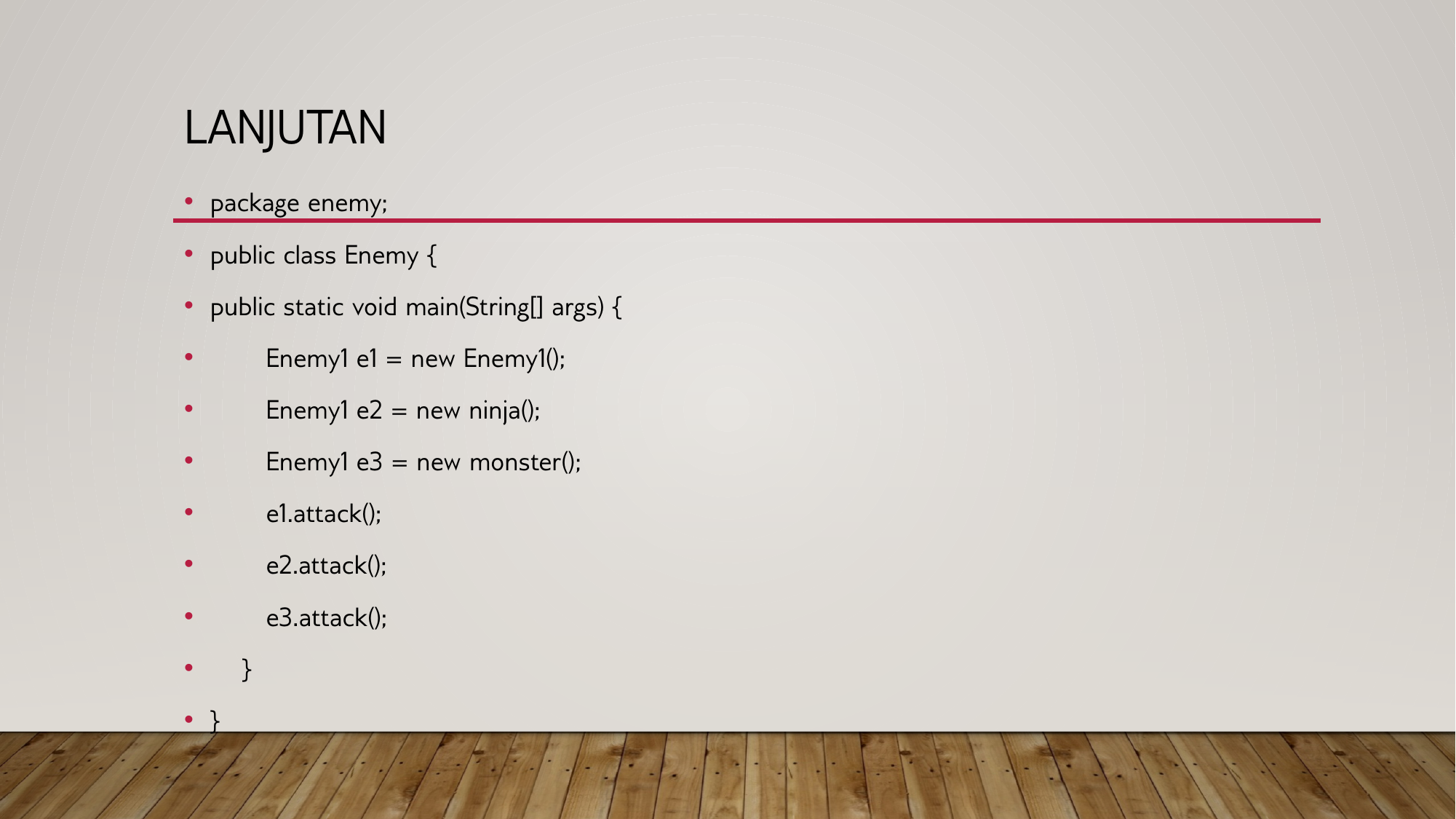

# lanjutan
package enemy;
public class Enemy {
public static void main(String[] args) {
       Enemy1 e1 = new Enemy1();
       Enemy1 e2 = new ninja();
       Enemy1 e3 = new monster();
       e1.attack();
       e2.attack();
       e3.attack();
    }
}